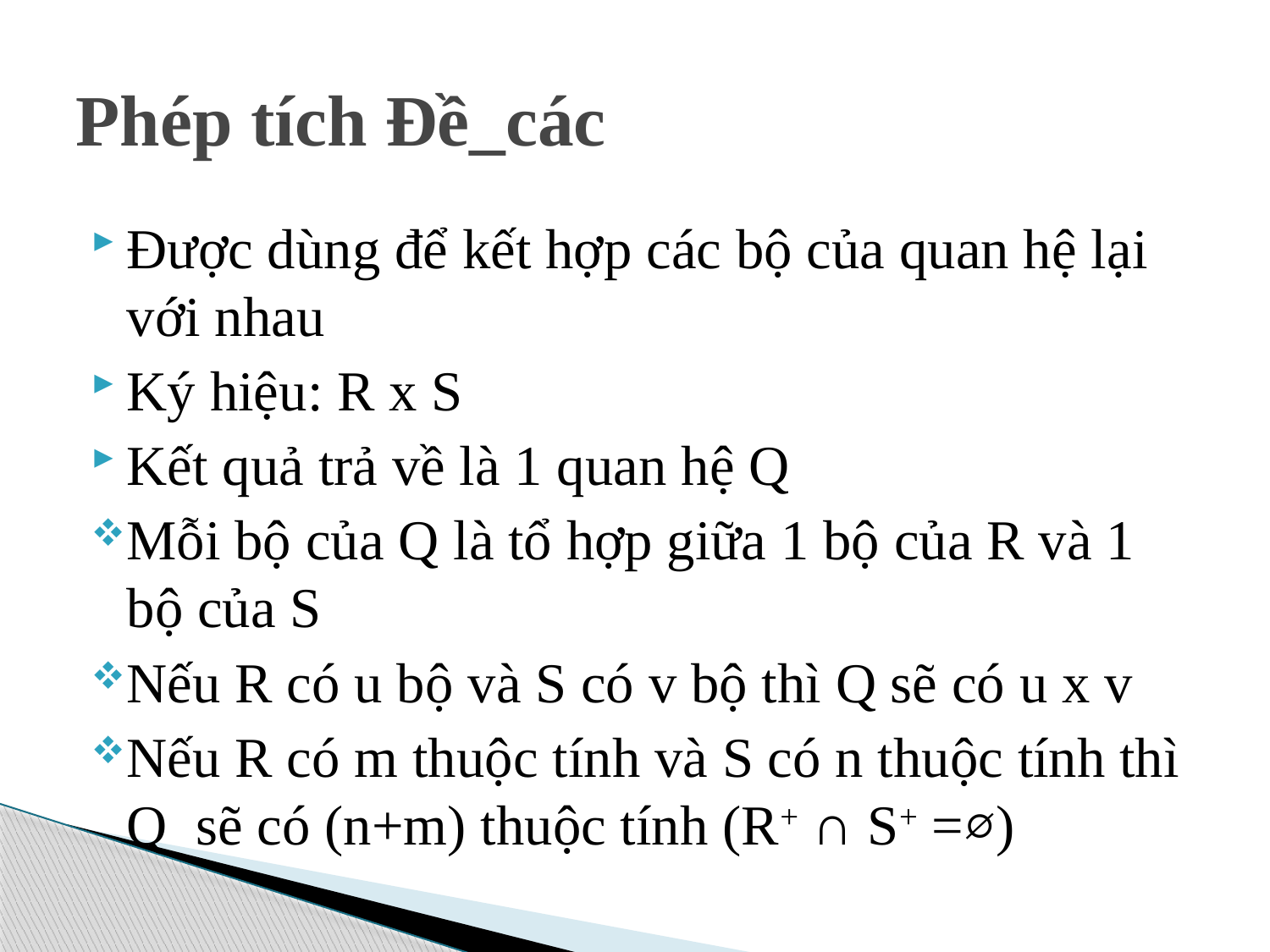

# Phép tích Đề_các
Được dùng để kết hợp các bộ của quan hệ lại với nhau
Ký hiệu: R x S
Kết quả trả về là 1 quan hệ Q
Mỗi bộ của Q là tổ hợp giữa 1 bộ của R và 1 bộ của S
Nếu R có u bộ và S có v bộ thì Q sẽ có u x v
Nếu R có m thuộc tính và S có n thuộc tính thì Q  sẽ có (n+m) thuộc tính (R+ ∩ S+ =∅)